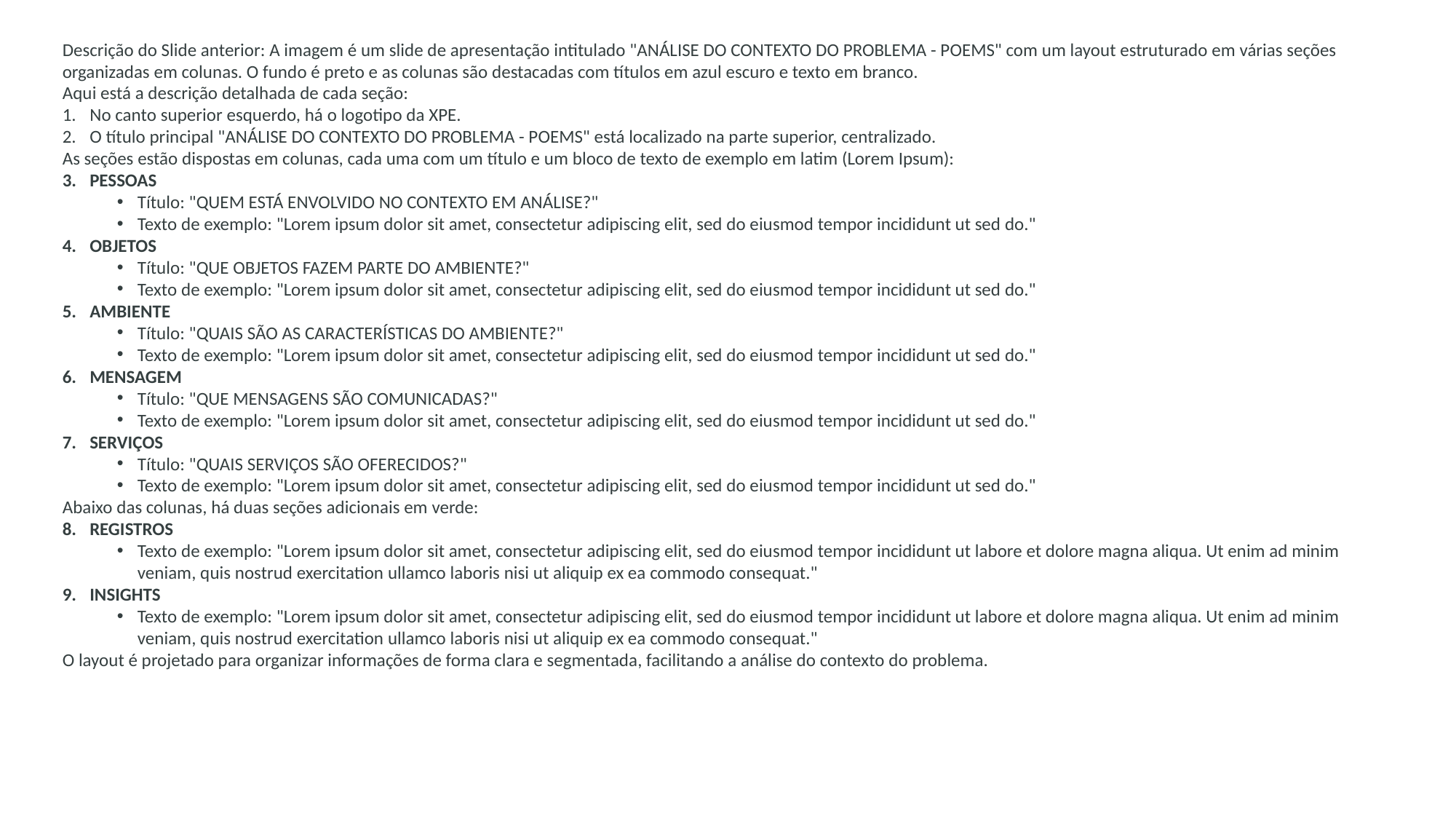

Descrição do Slide anterior: A imagem é um slide de apresentação intitulado "ANÁLISE DO CONTEXTO DO PROBLEMA - POEMS" com um layout estruturado em várias seções organizadas em colunas. O fundo é preto e as colunas são destacadas com títulos em azul escuro e texto em branco.
Aqui está a descrição detalhada de cada seção:
No canto superior esquerdo, há o logotipo da XPE.
O título principal "ANÁLISE DO CONTEXTO DO PROBLEMA - POEMS" está localizado na parte superior, centralizado.
As seções estão dispostas em colunas, cada uma com um título e um bloco de texto de exemplo em latim (Lorem Ipsum):
PESSOAS
Título: "QUEM ESTÁ ENVOLVIDO NO CONTEXTO EM ANÁLISE?"
Texto de exemplo: "Lorem ipsum dolor sit amet, consectetur adipiscing elit, sed do eiusmod tempor incididunt ut sed do."
OBJETOS
Título: "QUE OBJETOS FAZEM PARTE DO AMBIENTE?"
Texto de exemplo: "Lorem ipsum dolor sit amet, consectetur adipiscing elit, sed do eiusmod tempor incididunt ut sed do."
AMBIENTE
Título: "QUAIS SÃO AS CARACTERÍSTICAS DO AMBIENTE?"
Texto de exemplo: "Lorem ipsum dolor sit amet, consectetur adipiscing elit, sed do eiusmod tempor incididunt ut sed do."
MENSAGEM
Título: "QUE MENSAGENS SÃO COMUNICADAS?"
Texto de exemplo: "Lorem ipsum dolor sit amet, consectetur adipiscing elit, sed do eiusmod tempor incididunt ut sed do."
SERVIÇOS
Título: "QUAIS SERVIÇOS SÃO OFERECIDOS?"
Texto de exemplo: "Lorem ipsum dolor sit amet, consectetur adipiscing elit, sed do eiusmod tempor incididunt ut sed do."
Abaixo das colunas, há duas seções adicionais em verde:
REGISTROS
Texto de exemplo: "Lorem ipsum dolor sit amet, consectetur adipiscing elit, sed do eiusmod tempor incididunt ut labore et dolore magna aliqua. Ut enim ad minim veniam, quis nostrud exercitation ullamco laboris nisi ut aliquip ex ea commodo consequat."
INSIGHTS
Texto de exemplo: "Lorem ipsum dolor sit amet, consectetur adipiscing elit, sed do eiusmod tempor incididunt ut labore et dolore magna aliqua. Ut enim ad minim veniam, quis nostrud exercitation ullamco laboris nisi ut aliquip ex ea commodo consequat."
O layout é projetado para organizar informações de forma clara e segmentada, facilitando a análise do contexto do problema.